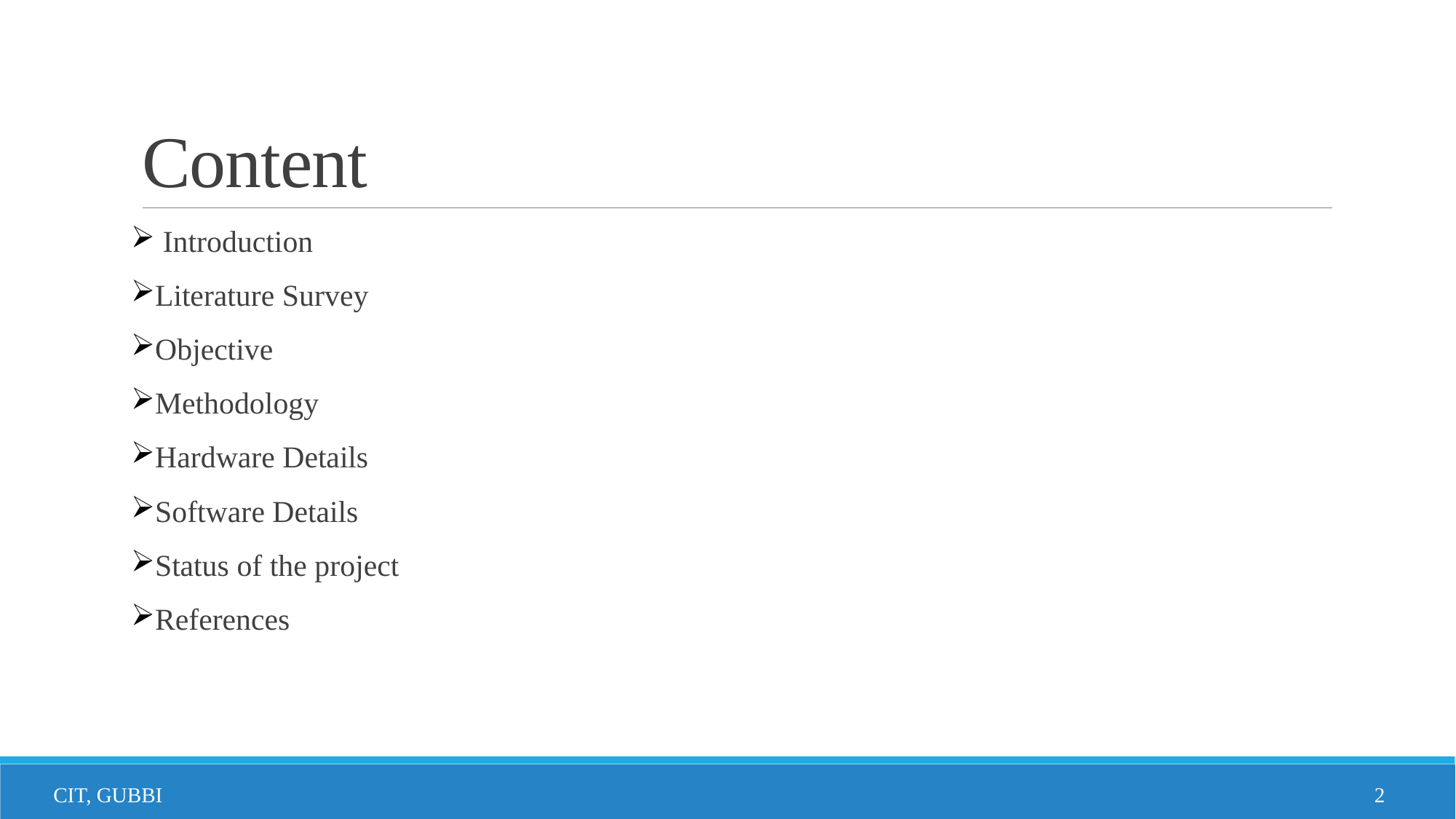

# Content
 Introduction
Literature Survey
Objective
Methodology
Hardware Details
Software Details
Status of the project
References
2
CIT, Gubbi